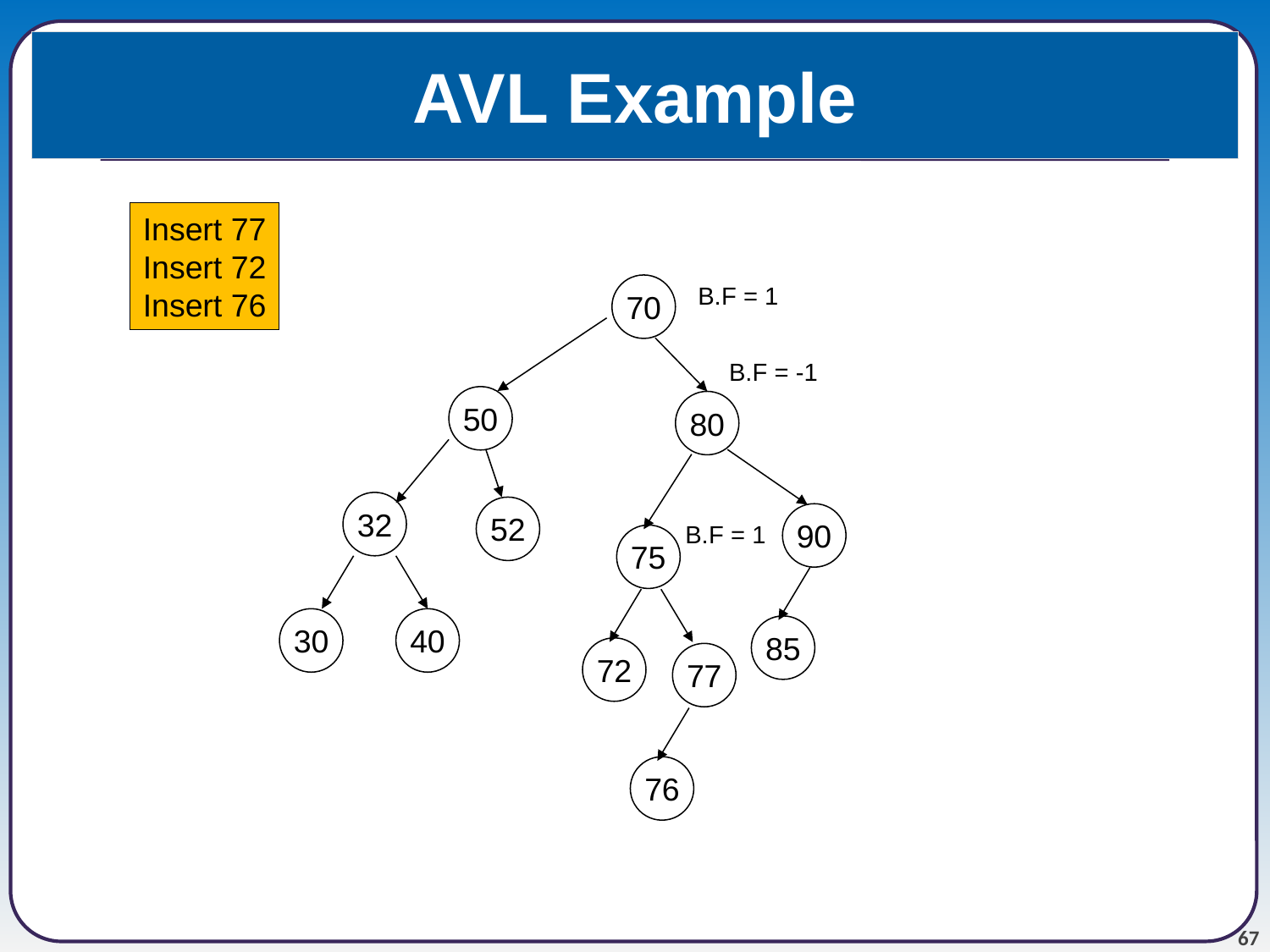

# AVL Example
Insert 77
Insert 72
Insert 76
B.F = 1
70

B.F = -1
50
80

32
52
90
B.F = 1
75

30
40
85
72
77

76